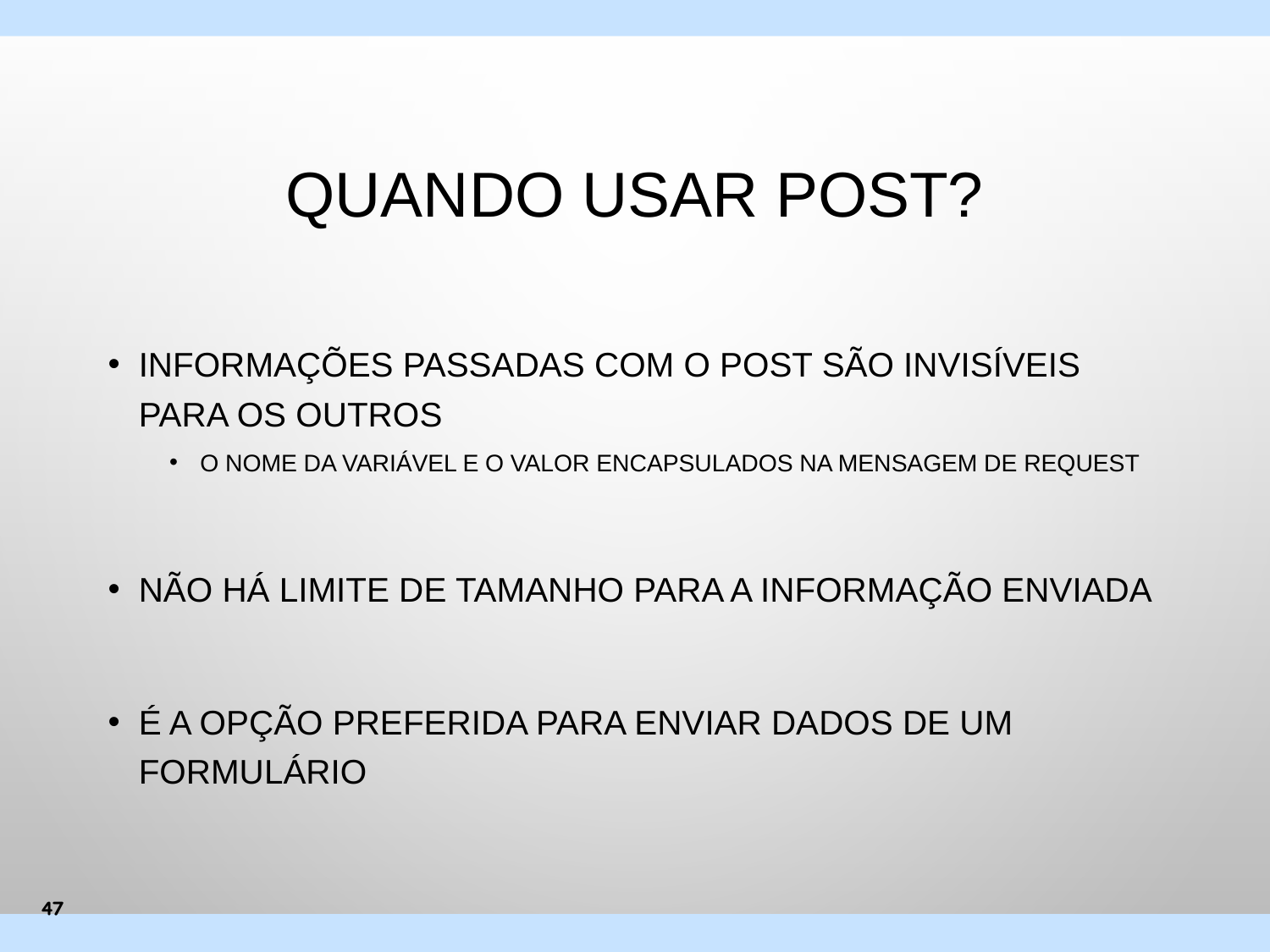

# Quando usar POST?
Informações passadas com o POST são Invisíveis para os outros
O nome da variável e o valor encapsulados na mensagem de request

Não há limite de tamanho para a informação enviada

É a opção preferida para enviar dados de um formulário

47